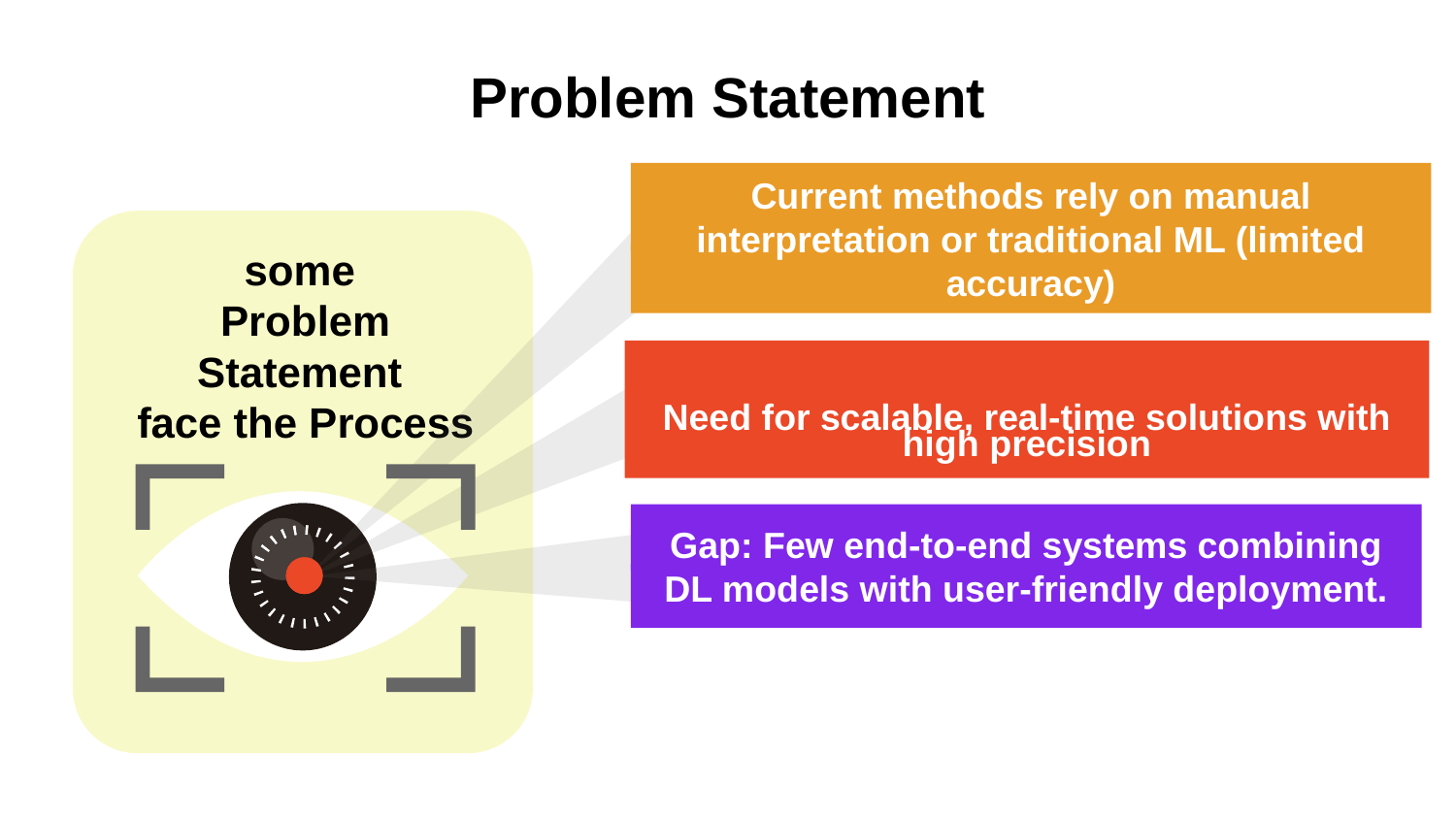

# Problem Statement
Current methods rely on manual interpretation or traditional ML (limited accuracy)
Mercury is the closest planet to the Sun

some
Problem Statement
face the Process

Need for scalable, real-time solutions with high precision

The Earth is the planet where we all live

Gap: Few end-to-end systems combining DL models with user-friendly deployment.

Despite being red, Mars is a cold place

Social networks